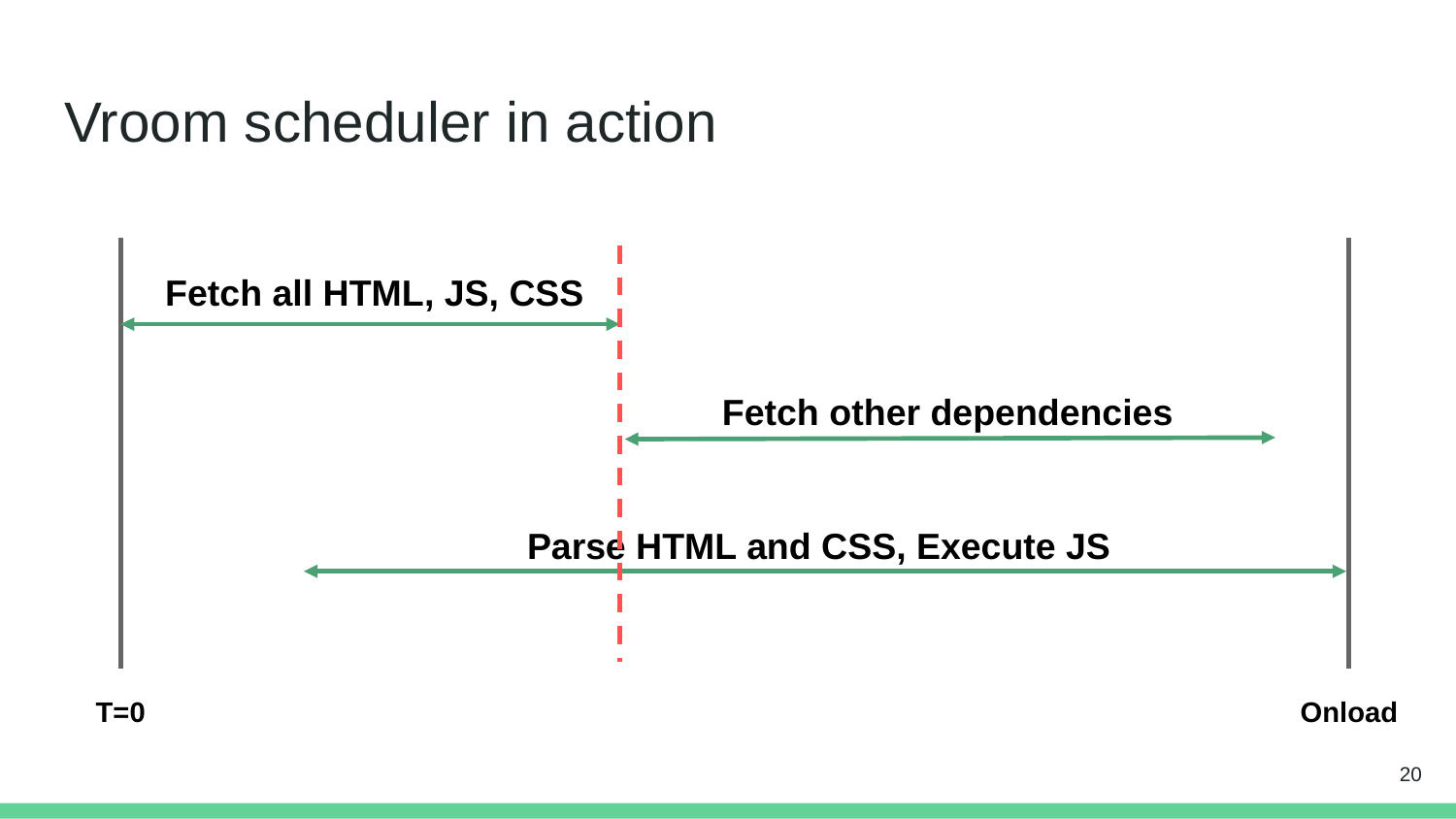

# Vroom scheduler in action
Fetch all HTML, JS, CSS
Fetch other dependencies
Parse HTML and CSS, Execute JS
T=0
Onload
20